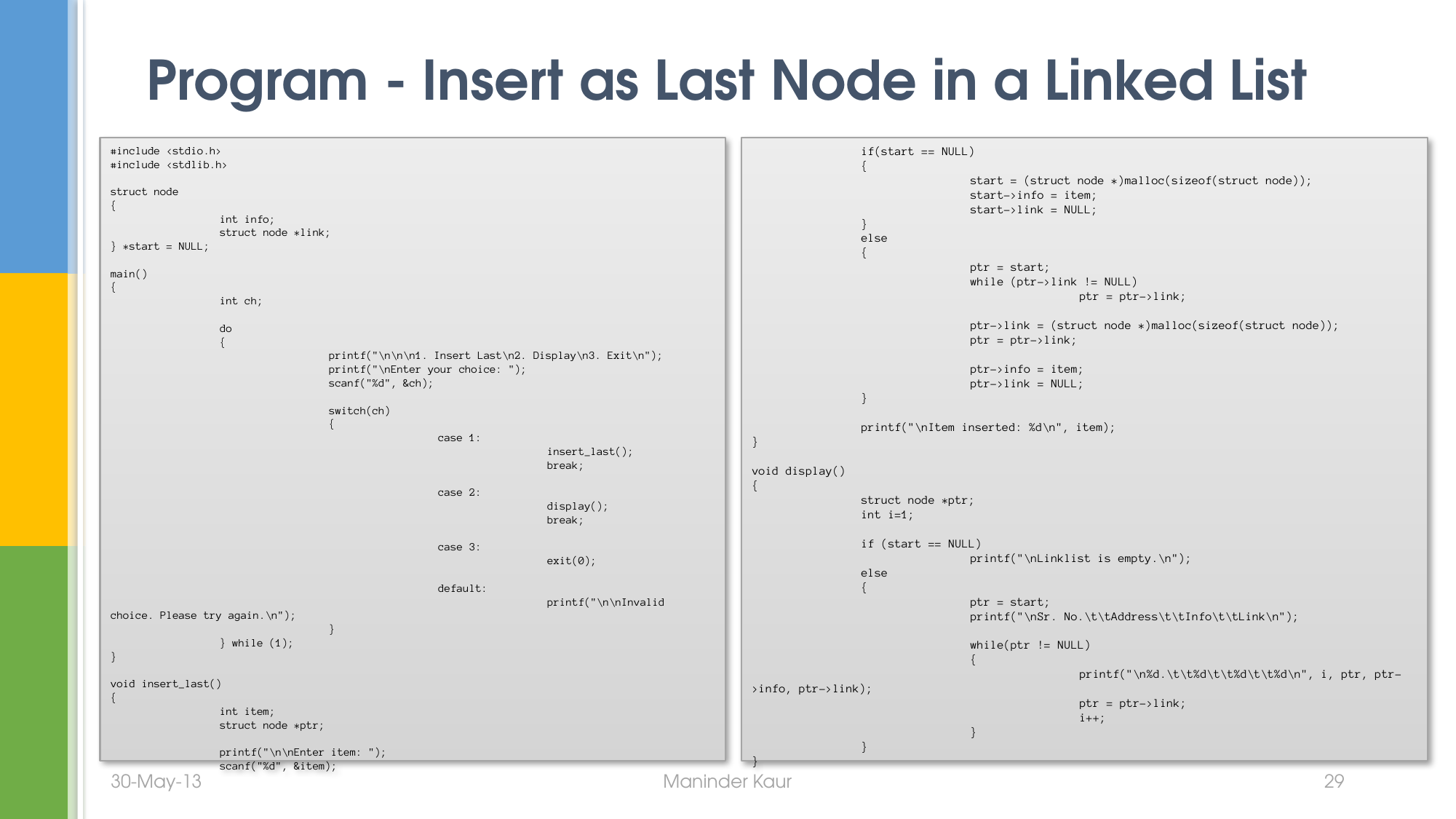

# Program - Insert as Last Node in a Linked List
#include <stdio.h>
#include <stdlib.h>

struct node
{
	int info;
	struct node *link;
} *start = NULL;

main()
{
	int ch;

	do
	{
		printf("\n\n\n1. Insert Last\n2. Display\n3. Exit\n");
		printf("\nEnter your choice: ");
		scanf("%d", &ch);

		switch(ch)
		{
			case 1:
				insert_last();
				break;

			case 2:
				display();
				break;

			case 3:
				exit(0);

			default:
				printf("\n\nInvalid choice. Please try again.\n");
		}
	} while (1);
}

void insert_last()
{
	int item;
	struct node *ptr;

	printf("\n\nEnter item: ");
	scanf("%d", &item);
	if(start == NULL)
	{
		start = (struct node *)malloc(sizeof(struct node));
		start->info = item;
		start->link = NULL;
	}
	else
	{
		ptr = start;
		while (ptr->link != NULL)
			ptr = ptr->link;

		ptr->link = (struct node *)malloc(sizeof(struct node));
		ptr = ptr->link;

		ptr->info = item;
		ptr->link = NULL;
	}

	printf("\nItem inserted: %d\n", item);
}

void display()
{
	struct node *ptr;
	int i=1;

	if (start == NULL)
		printf("\nLinklist is empty.\n");
	else
	{
		ptr = start;
		printf("\nSr. No.\t\tAddress\t\tInfo\t\tLink\n");

		while(ptr != NULL)
		{
			printf("\n%d.\t\t%d\t\t%d\t\t%d\n", i, ptr, ptr->info, ptr->link);
			ptr = ptr->link;
			i++;
		}
	}
}
30-May-13
Maninder Kaur
29